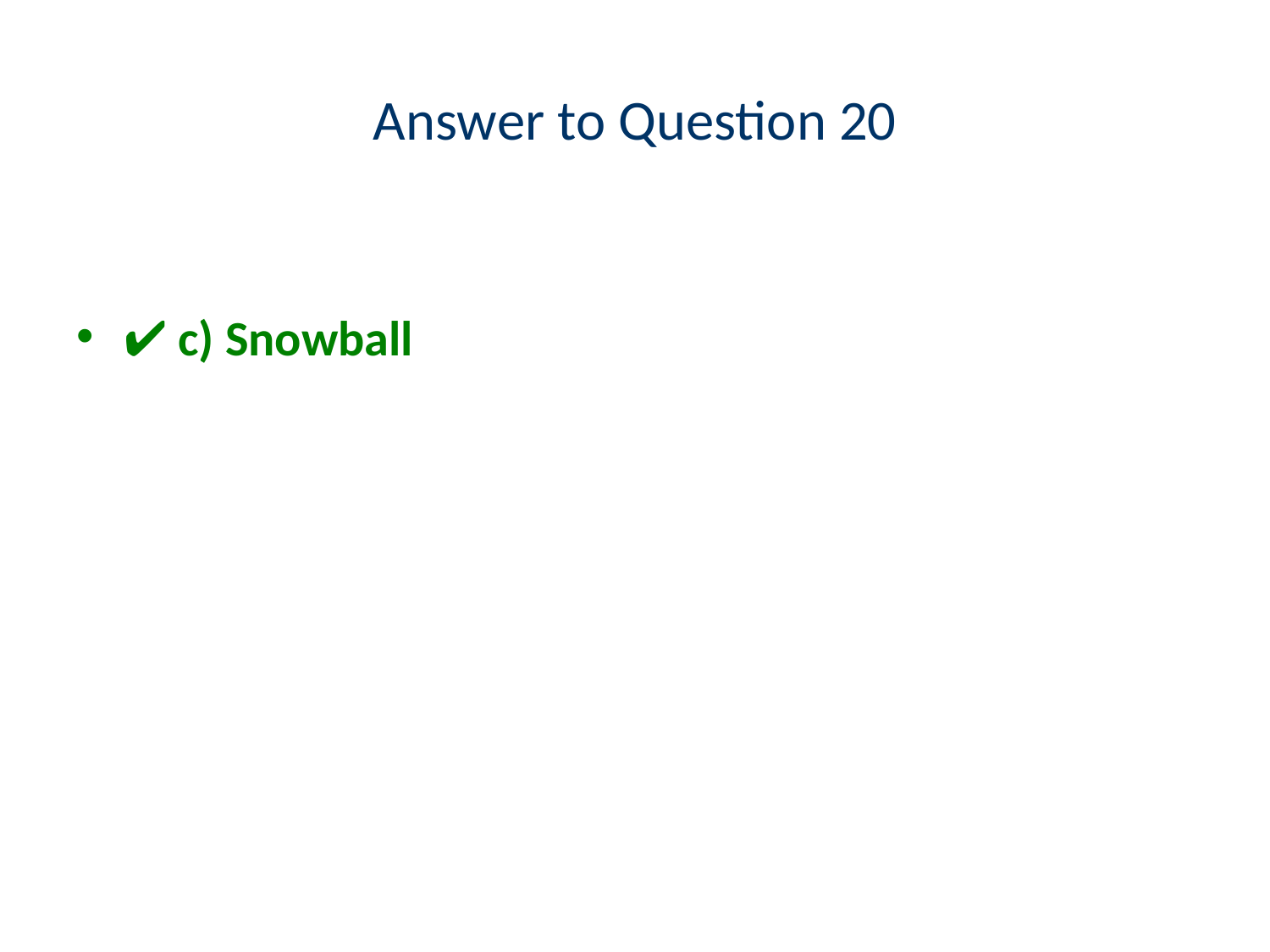

# Answer to Question 20

✔️ c) Snowball